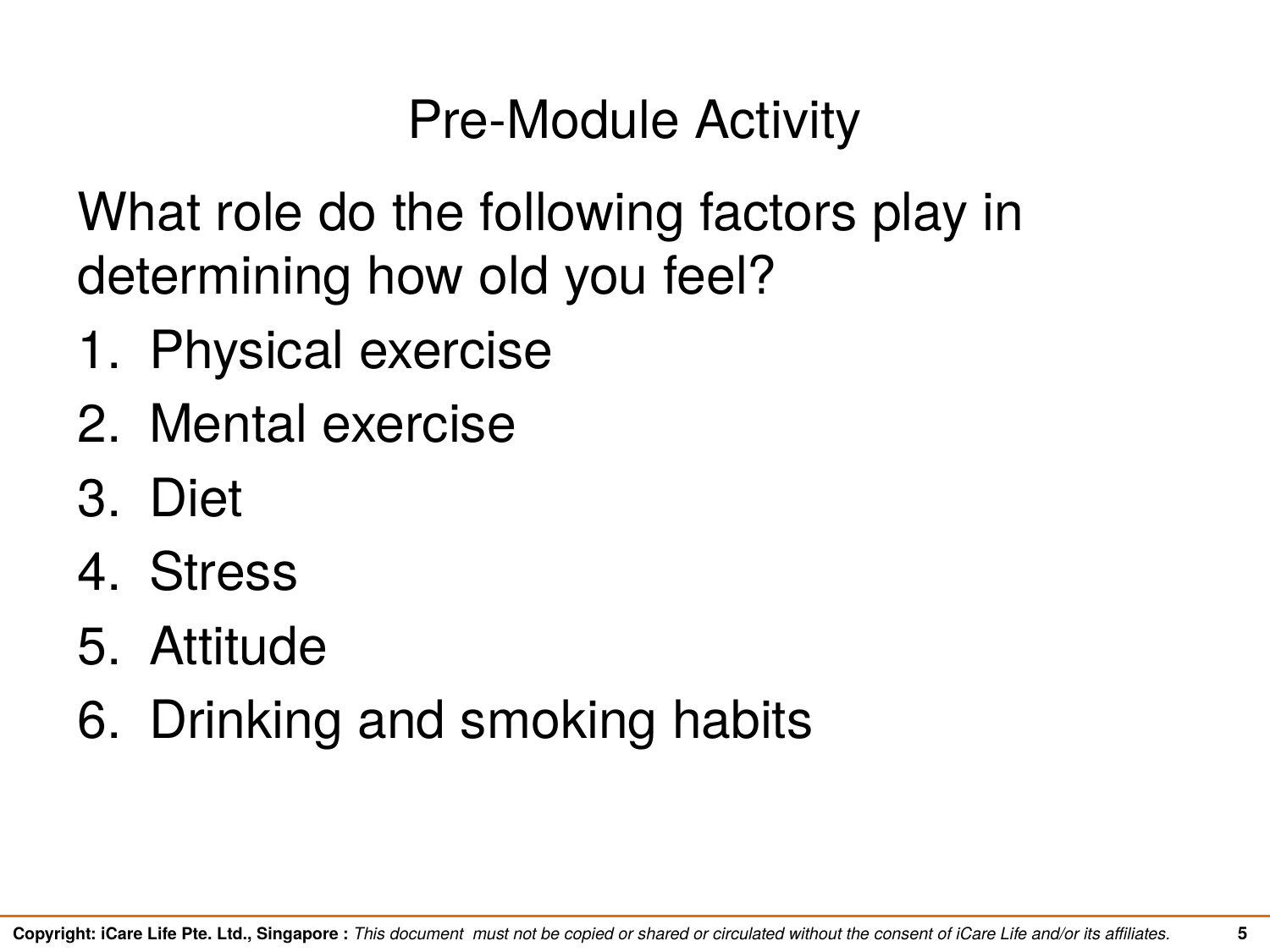

# Pre-Module Activity
What role do the following factors play in determining how old you feel?
Physical exercise
Mental exercise
Diet
Stress
Attitude
Drinking and smoking habits

5
Copyright: iCare Life Pte. Ltd., Singapore : This document  must not be copied or shared or circulated without the consent of iCare Life and/or its affiliates.